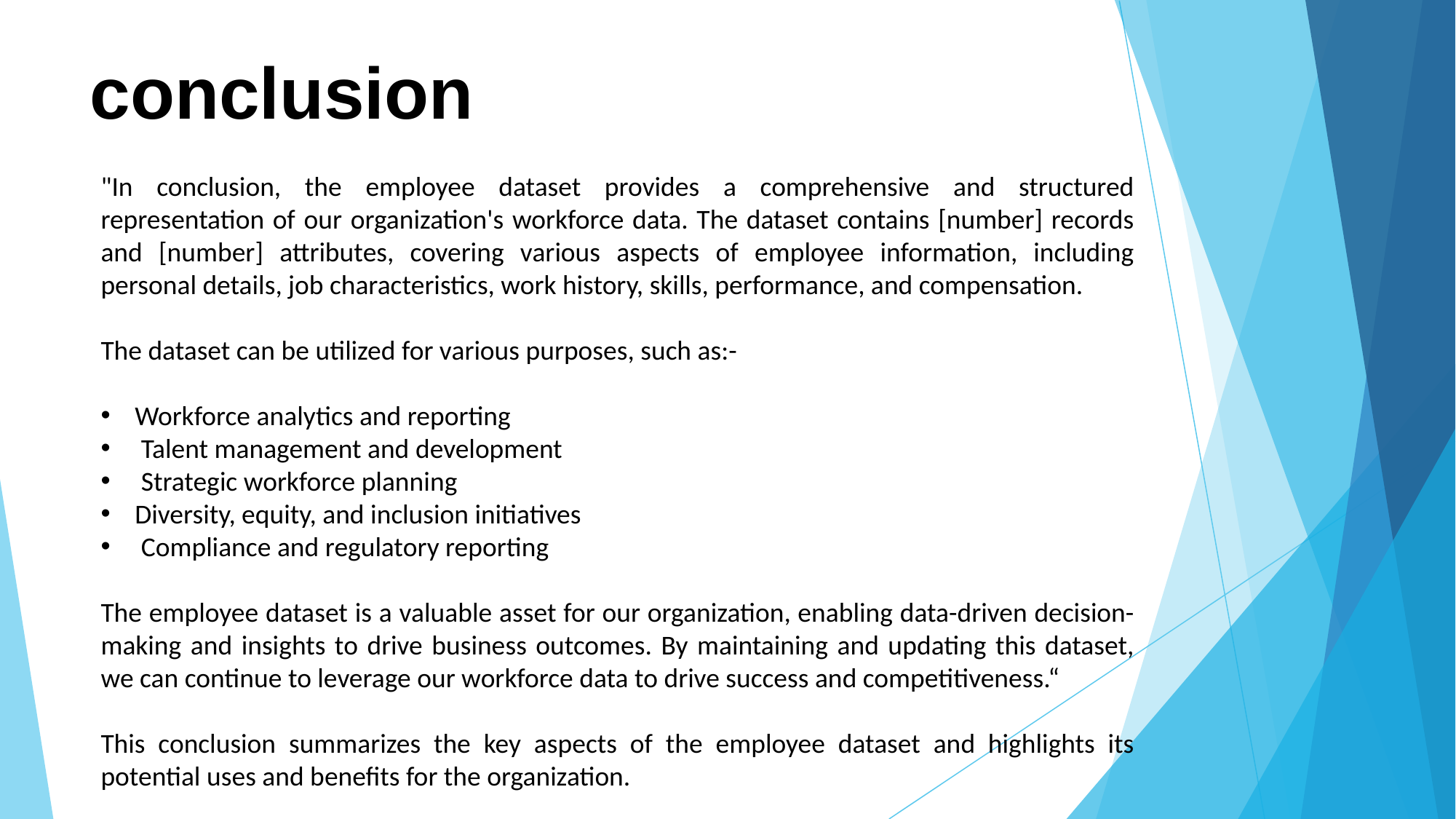

# conclusion
"In conclusion, the employee dataset provides a comprehensive and structured representation of our organization's workforce data. The dataset contains [number] records and [number] attributes, covering various aspects of employee information, including personal details, job characteristics, work history, skills, performance, and compensation.

The dataset can be utilized for various purposes, such as:-

Workforce analytics and reporting
 Talent management and development
 Strategic workforce planning
Diversity, equity, and inclusion initiatives
 Compliance and regulatory reporting

The employee dataset is a valuable asset for our organization, enabling data-driven decision-making and insights to drive business outcomes. By maintaining and updating this dataset, we can continue to leverage our workforce data to drive success and competitiveness.“

This conclusion summarizes the key aspects of the employee dataset and highlights its potential uses and benefits for the organization.